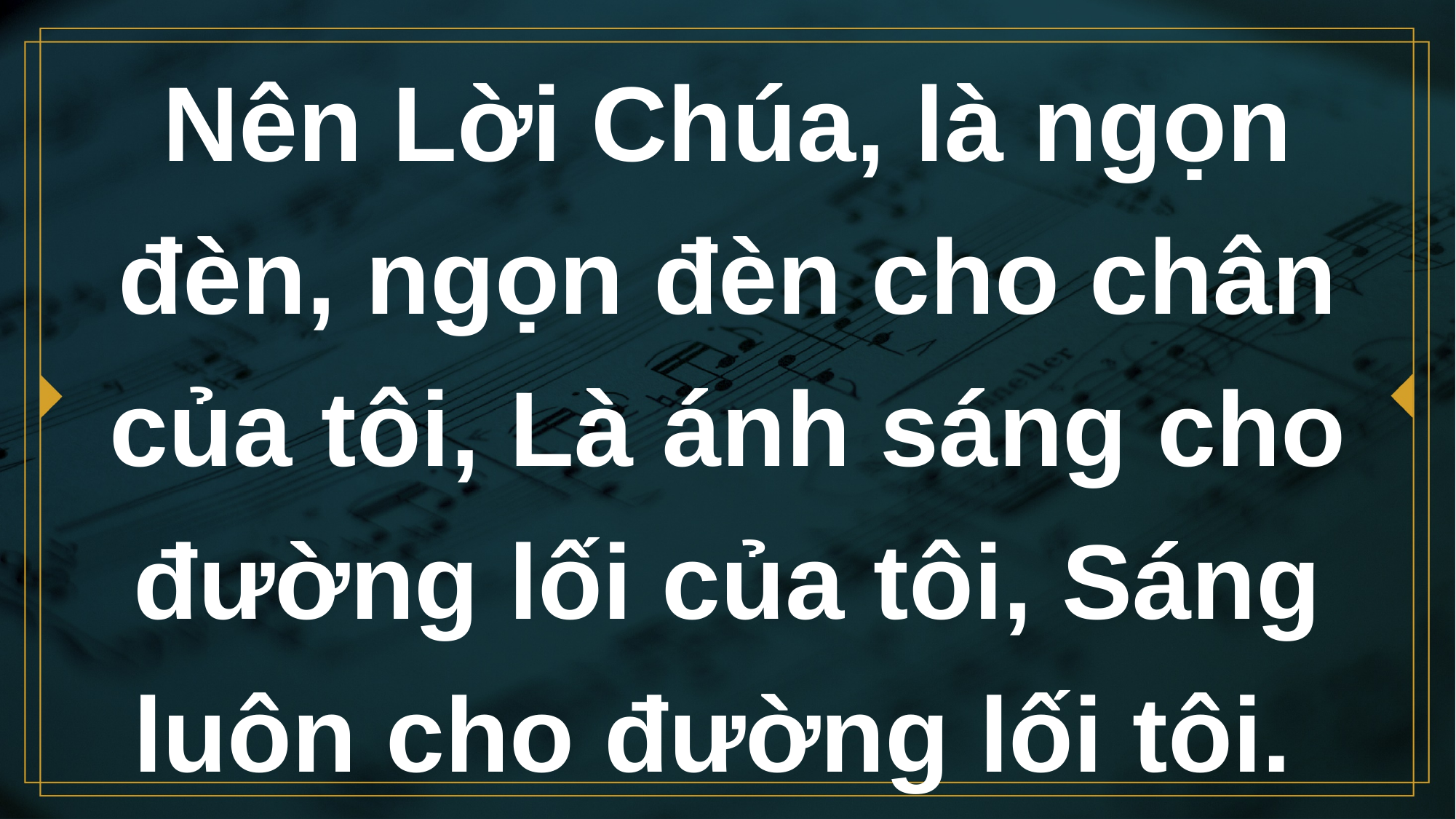

# Nên Lời Chúa, là ngọn đèn, ngọn đèn cho chân của tôi, Là ánh sáng cho đường lối của tôi, Sáng luôn cho đường lối tôi.